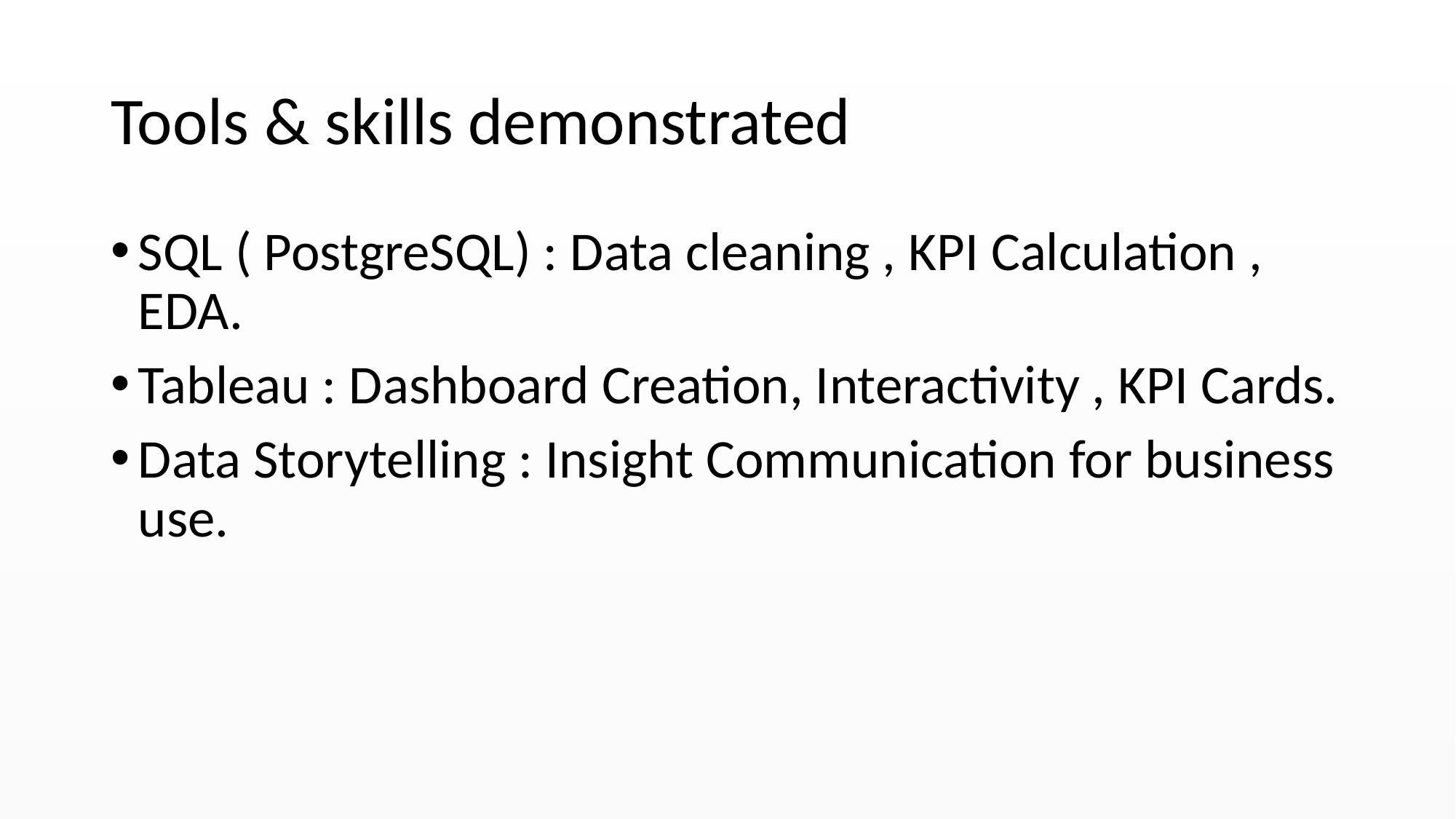

# Tools & skills demonstrated
SQL ( PostgreSQL) : Data cleaning , KPI Calculation , EDA.
Tableau : Dashboard Creation, Interactivity , KPI Cards.
Data Storytelling : Insight Communication for business use.